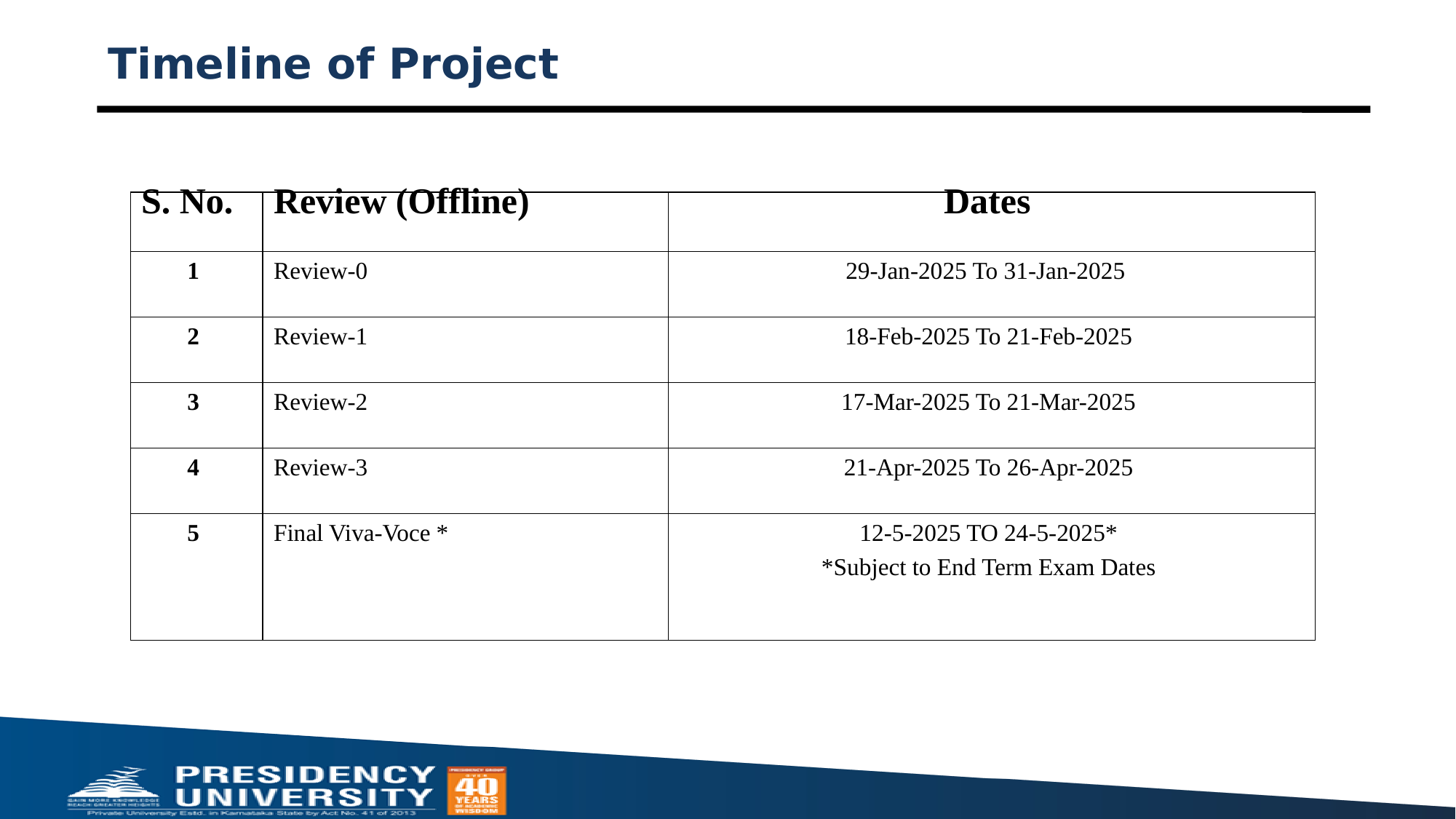

# Timeline of Project

| S. No. | Review (Offline) | Dates |
| --- | --- | --- |
| 1 | Review-0 | 29-Jan-2025 To 31-Jan-2025 |
| 2 | Review-1 | 18-Feb-2025 To 21-Feb-2025 |
| 3 | Review-2 | 17-Mar-2025 To 21-Mar-2025 |
| 4 | Review-3 | 21-Apr-2025 To 26-Apr-2025 |
| 5 | Final Viva-Voce \* | 12-5-2025 TO 24-5-2025\*  \*Subject to End Term Exam Dates |